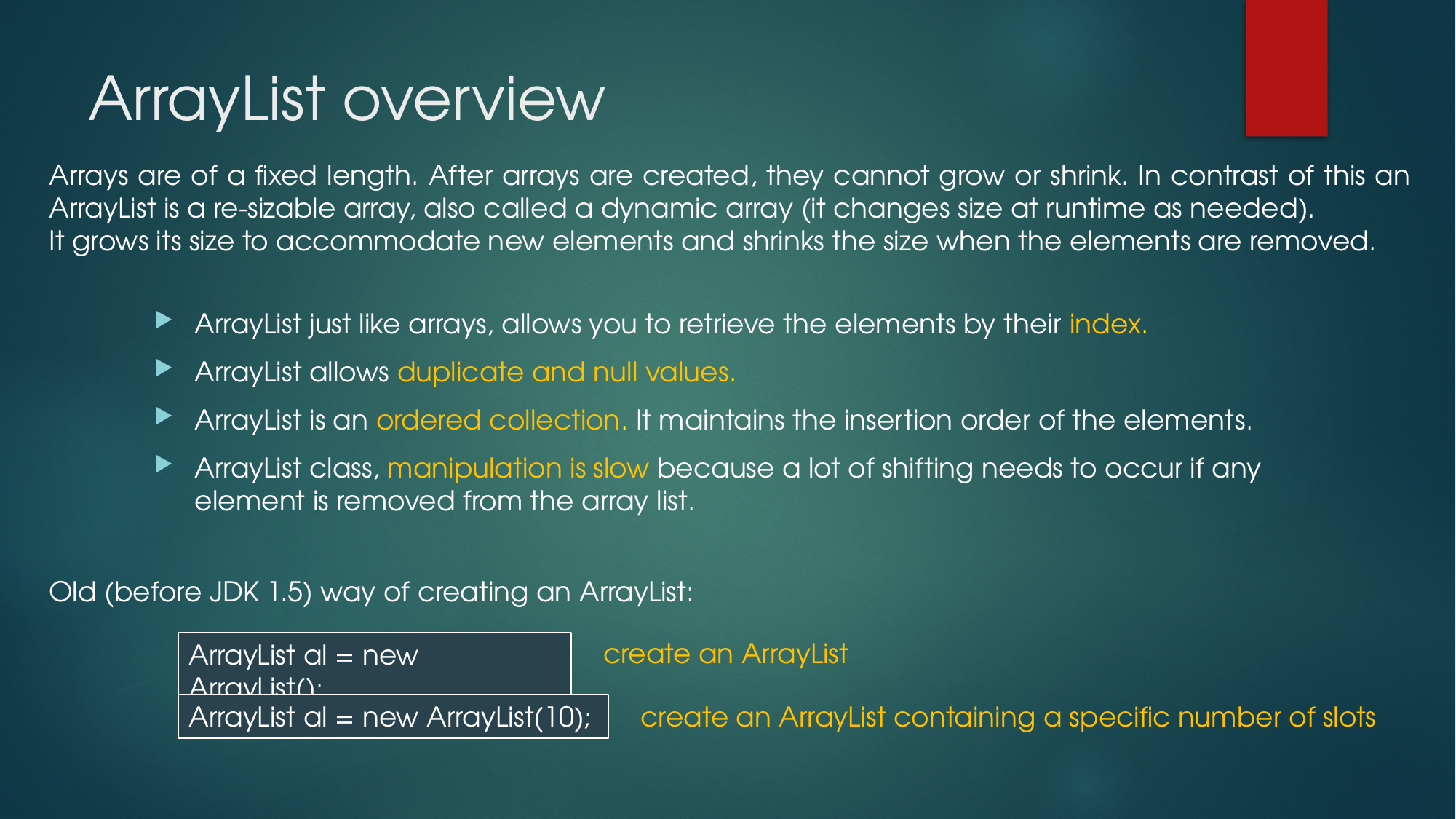

# ArrayList overview
Arrays are of a fixed length. After arrays are created, they cannot grow or shrink. In contrast of this an ArrayList is a re-sizable array, also called a dynamic array (it changes size at runtime as needed).
It grows its size to accommodate new elements and shrinks the size when the elements are removed.
ArrayList just like arrays, allows you to retrieve the elements by their index.
ArrayList allows duplicate and null values.
ArrayList is an ordered collection. It maintains the insertion order of the elements.
ArrayList class, manipulation is slow because a lot of shifting needs to occur if any element is removed from the array list.
Old (before JDK 1.5) way of creating an ArrayList:
create an ArrayList
ArrayList al = new ArrayList();
create an ArrayList containing a specific number of slots
ArrayList al = new ArrayList(10);